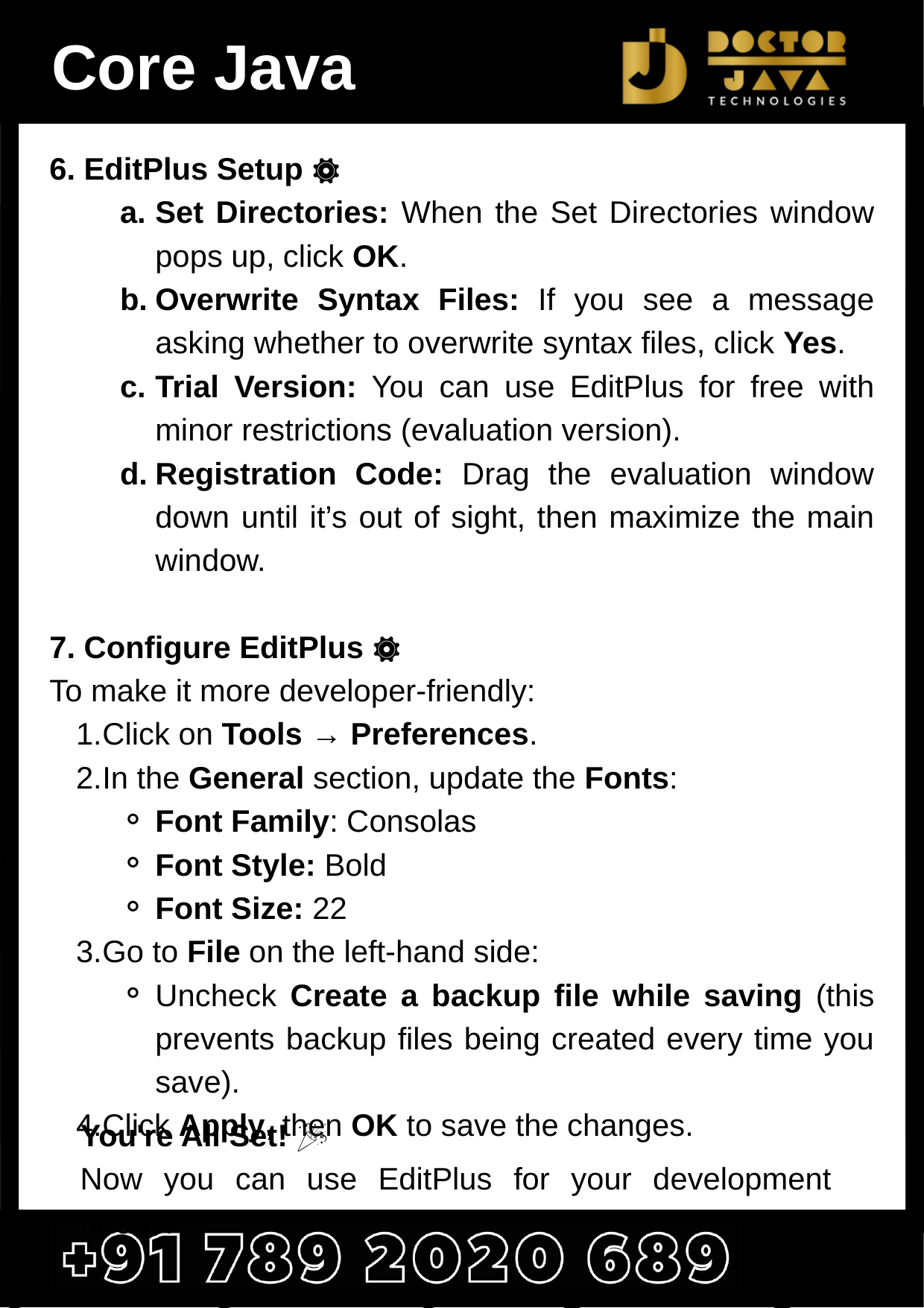

Core Java

6. EditPlus Setup ⚙️
Set Directories: When the Set Directories window pops up, click OK.
Overwrite Syntax Files: If you see a message asking whether to overwrite syntax files, click Yes.
Trial Version: You can use EditPlus for free with minor restrictions (evaluation version).
Registration Code: Drag the evaluation window down until it’s out of sight, then maximize the main window.

7. Configure EditPlus ⚙️
To make it more developer-friendly:
Click on Tools → Preferences.
In the General section, update the Fonts:
Font Family: Consolas
Font Style: Bold
Font Size: 22
Go to File on the left-hand side:
Uncheck Create a backup file while saving (this prevents backup files being created every time you save).
Click Apply, then OK to save the changes.

You're All Set! 🎉
Now you can use EditPlus for your development needs!